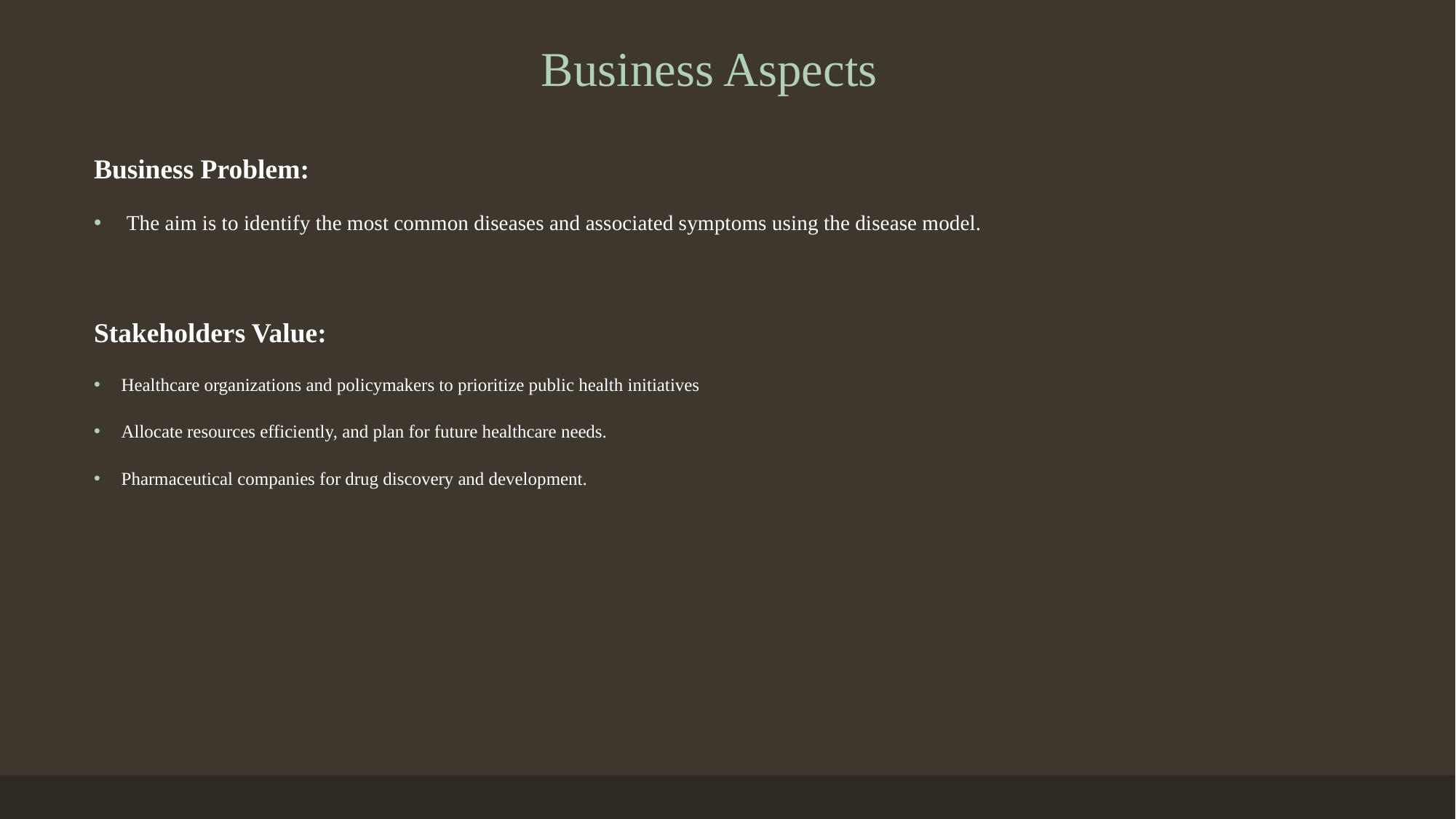

# Business Aspects
Business Problem:
 The aim is to identify the most common diseases and associated symptoms using the disease model.

Stakeholders Value:
Healthcare organizations and policymakers to prioritize public health initiatives
Allocate resources efficiently, and plan for future healthcare needs.
Pharmaceutical companies for drug discovery and development.